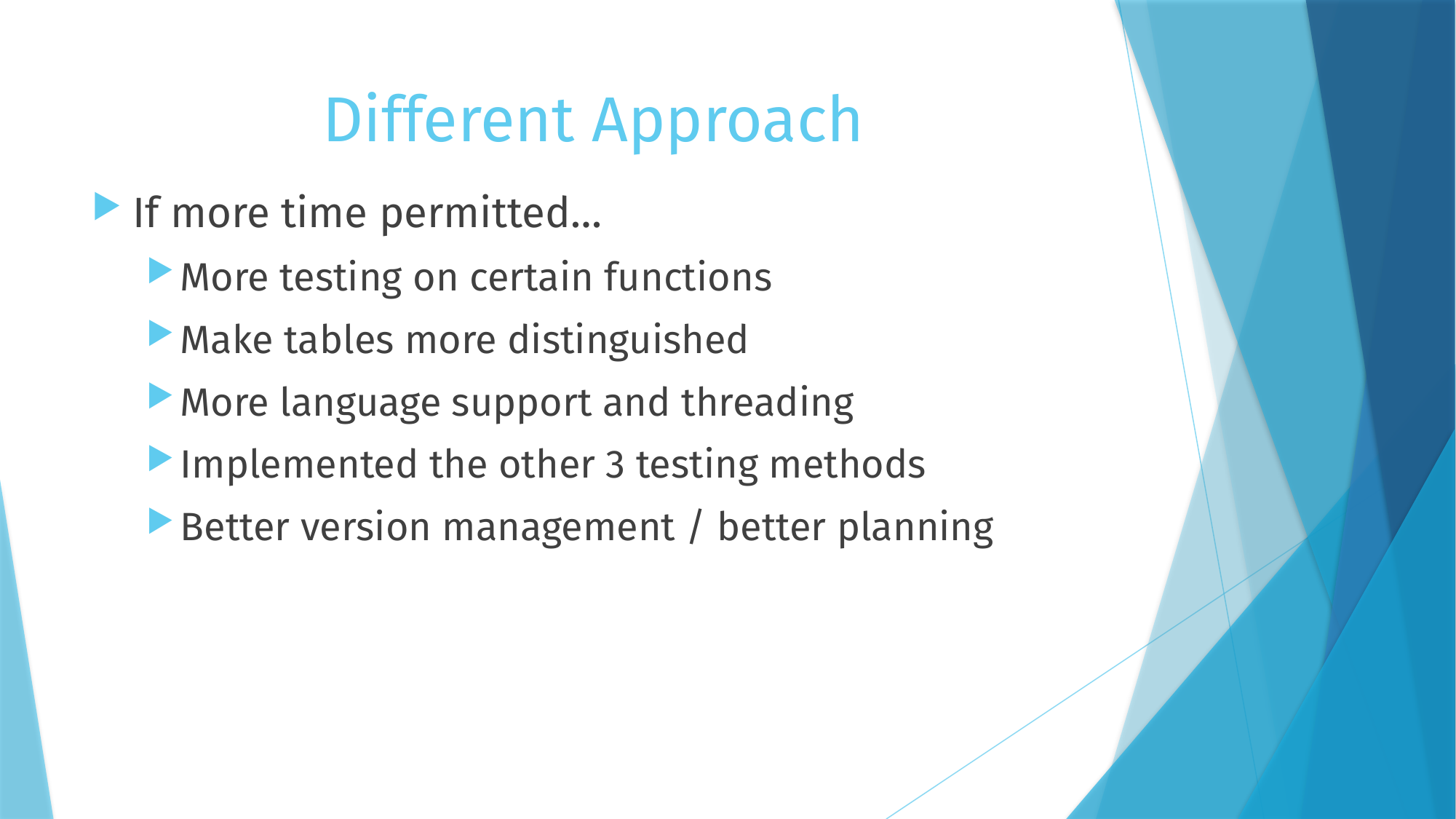

# Different Approach
If more time permitted…
More testing on certain functions
Make tables more distinguished
More language support and threading
Implemented the other 3 testing methods
Better version management / better planning